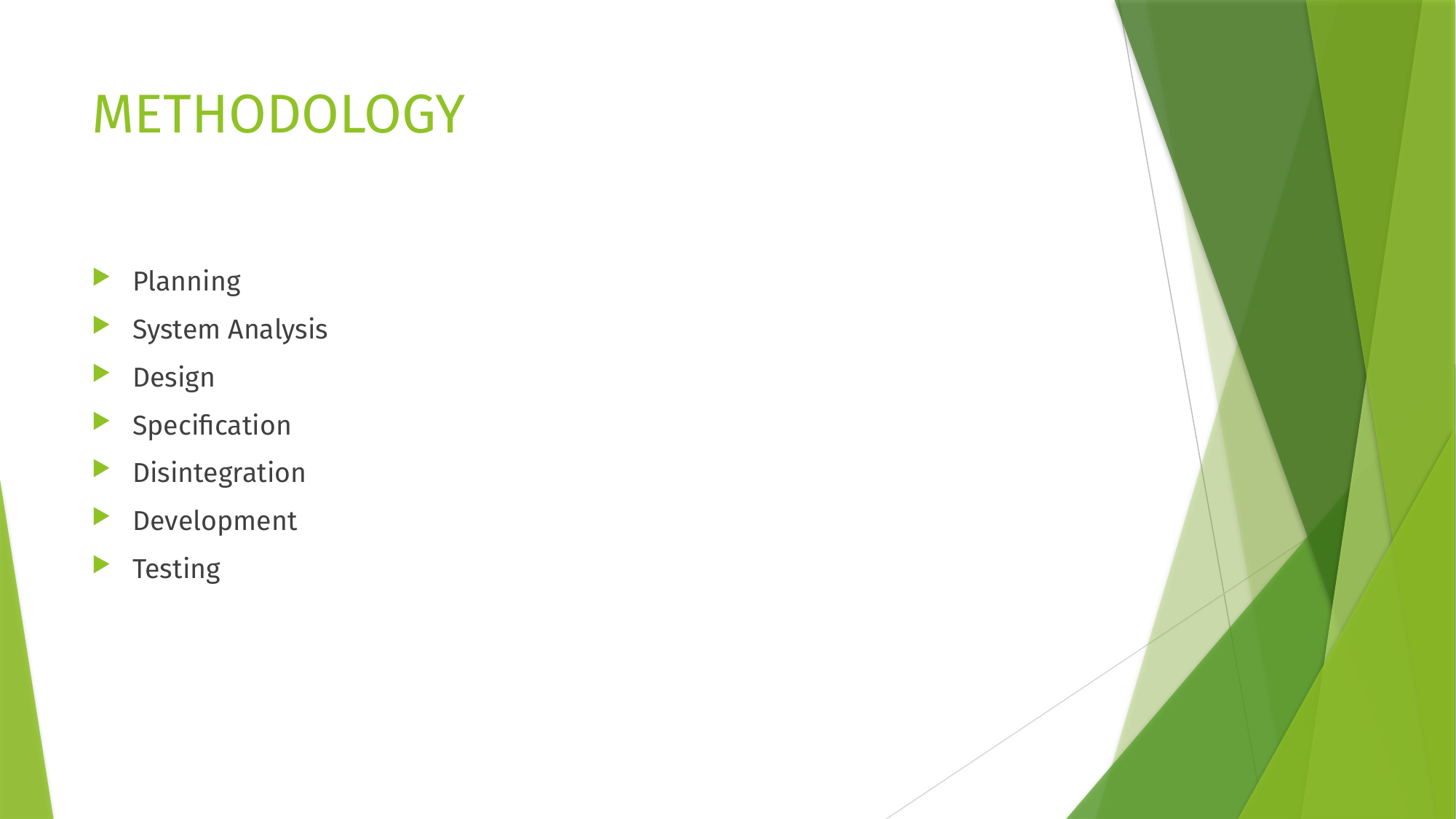

# METHODOLOGY
Planning
System Analysis
Design
Specification
Disintegration
Development
Testing